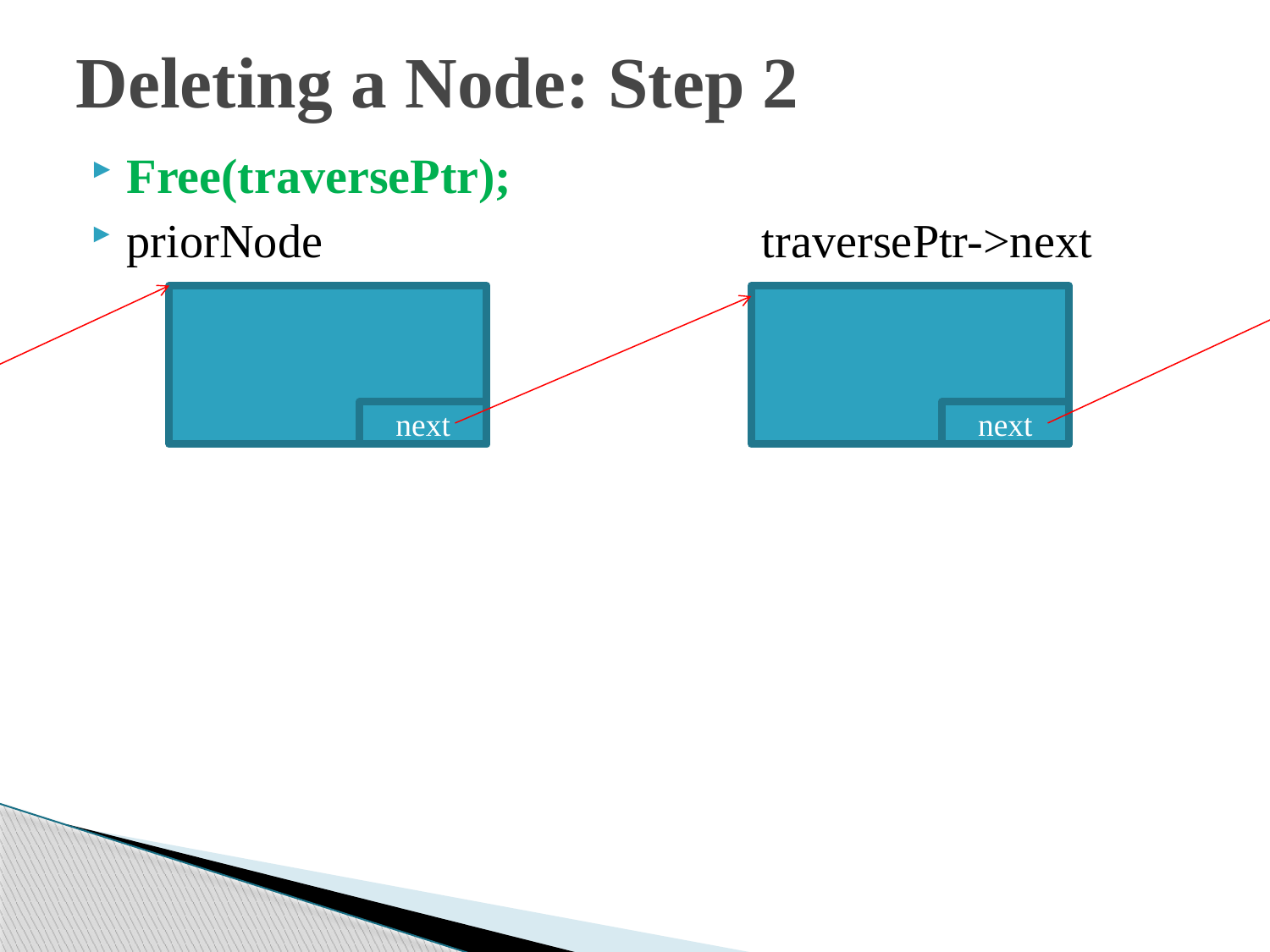

# Deleting a Node: Step 2
Free(traversePtr);
priorNode				traversePtr->next

next
next